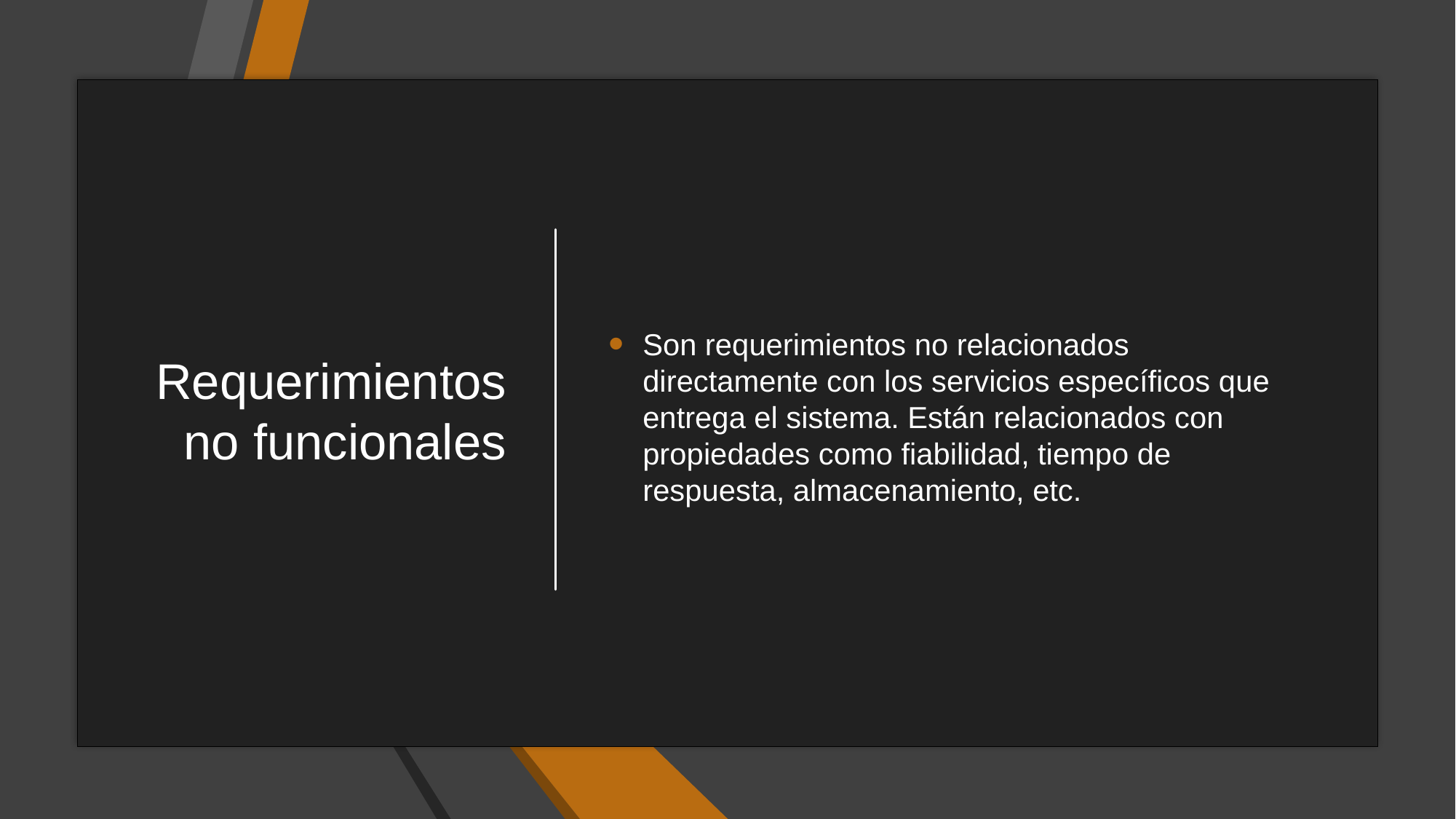

# Requerimientos no funcionales
Son requerimientos no relacionados directamente con los servicios específicos que entrega el sistema. Están relacionados con propiedades como fiabilidad, tiempo de respuesta, almacenamiento, etc.